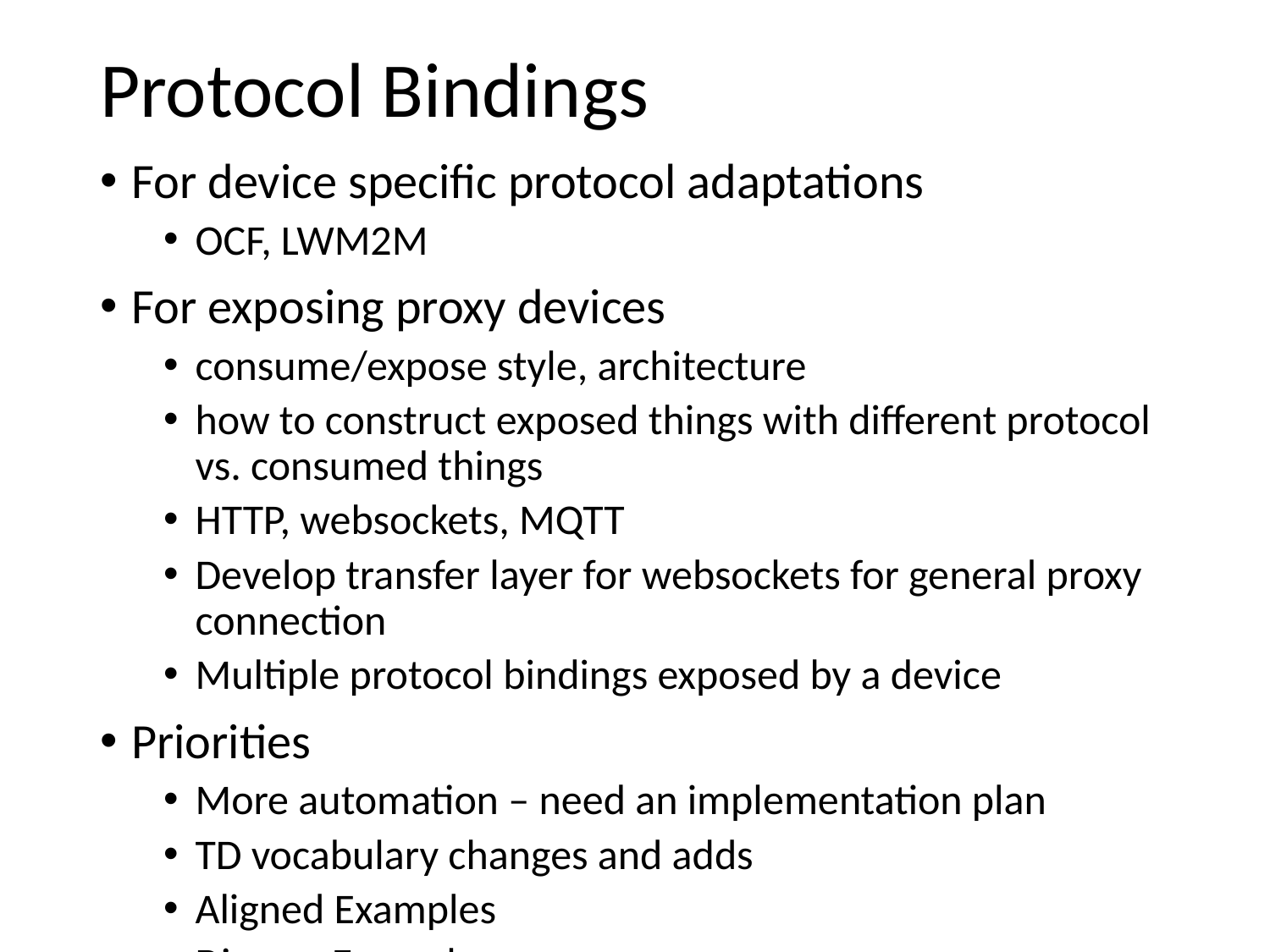

# Protocol Bindings
For device specific protocol adaptations
OCF, LWM2M
For exposing proxy devices
consume/expose style, architecture
how to construct exposed things with different protocol vs. consumed things
HTTP, websockets, MQTT
Develop transfer layer for websockets for general proxy connection
Multiple protocol bindings exposed by a device
Priorities
More automation – need an implementation plan
TD vocabulary changes and adds
Aligned Examples
Diverse Examples
Observe Property using CoAP, MQTT, and websockets